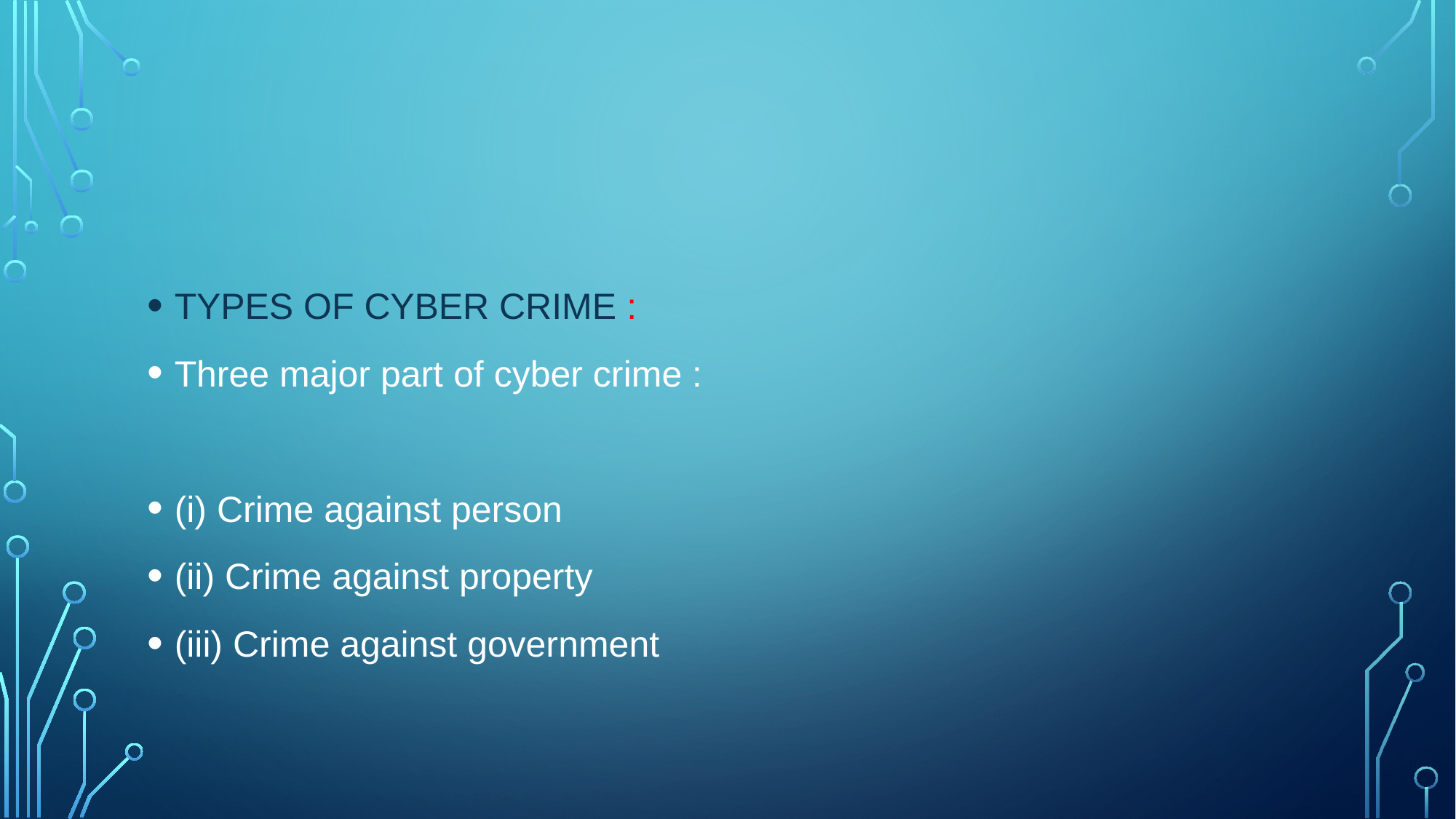

TYPES OF CYBER CRIME :
Three major part of cyber crime :

(i) Crime against person
(ii) Crime against property
(iii) Crime against government